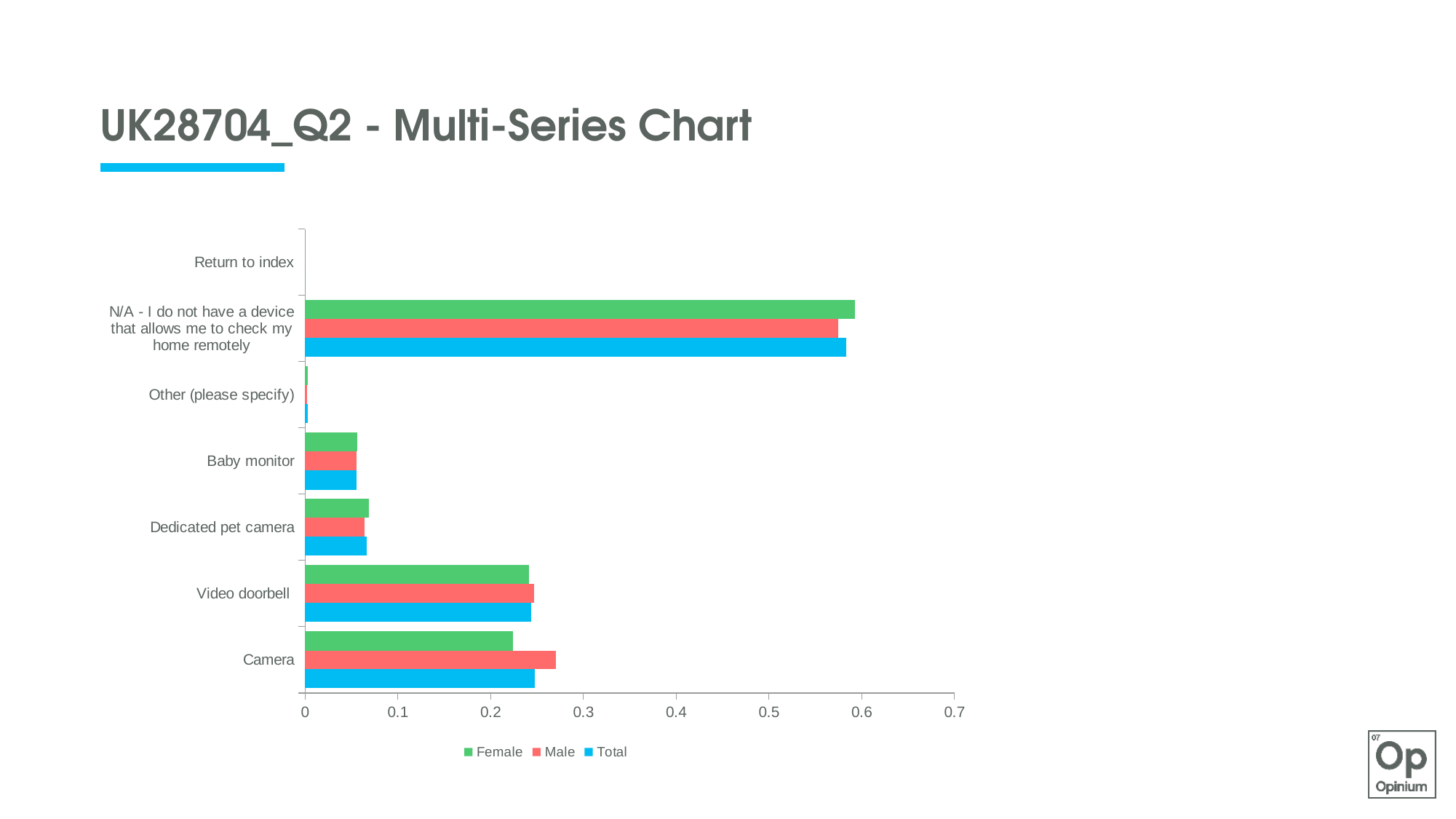

# UK28704_Q2 - Multi-Series Chart

### Chart

| Category | Total | Male | Female |
|---|---|---|---|
| Camera | 0.2477900952447497 | 0.27045649989465487 | 0.22400419229625915 |
| Video doorbell  | 0.2435549539425708 | 0.24660740120438665 | 0.24136729435145998 |
| Dedicated pet camera | 0.06671201677039536 | 0.06451570231968548 | 0.06873111386499574 |
| Baby monitor | 0.05548360915496333 | 0.055124742204178415 | 0.05643244701059394 |
| Other (please specify) | 0.002555614060318222 | 0.002343282685406495 | 0.0027837135700072573 |
| N/A - I do not have a device that allows me to check my home remotely | 0.5834905319638046 | 0.5744156318885105 | 0.592920795687558 |
| Return to index | 0.0 | 0.0 | 0.0 |